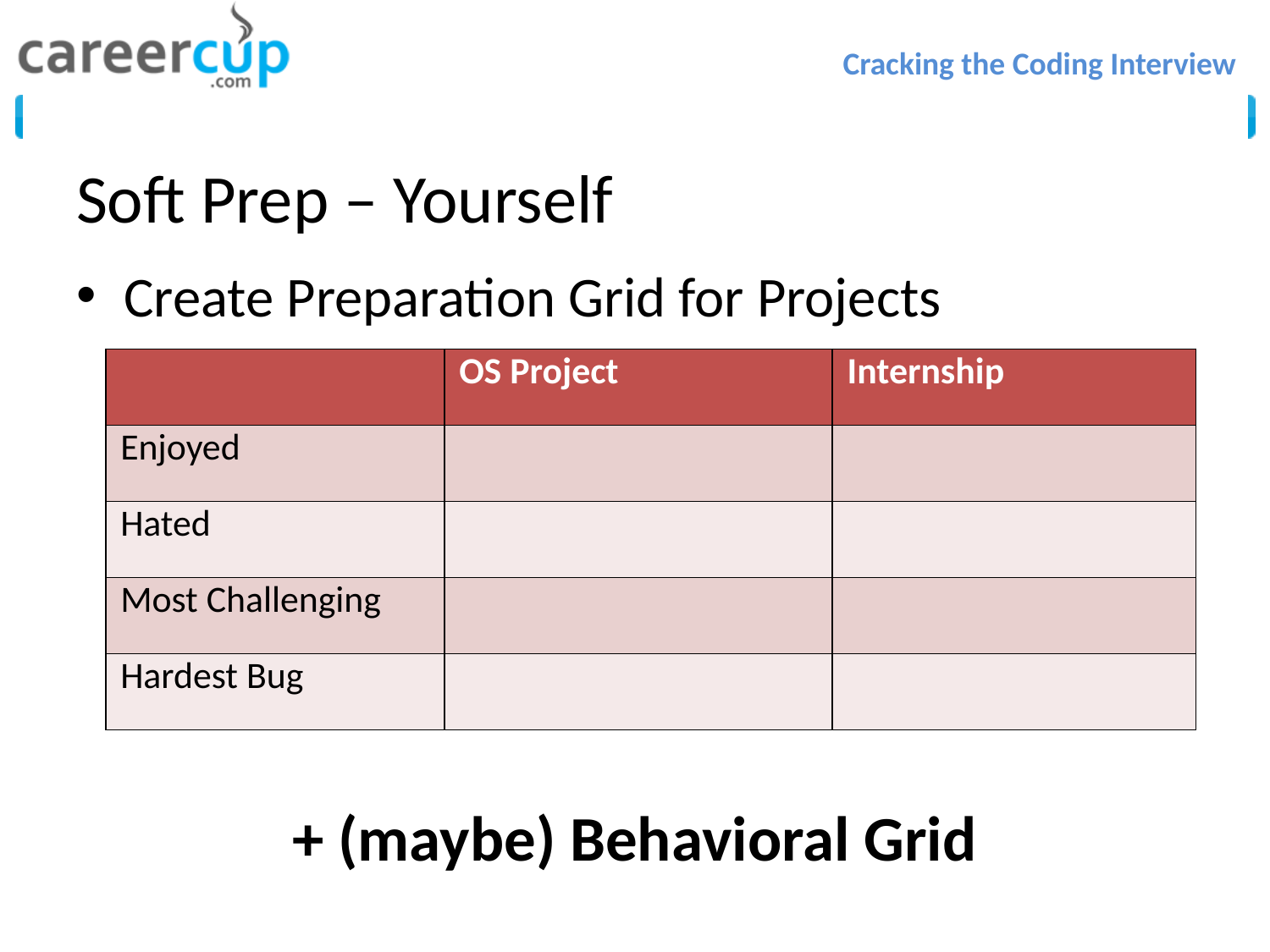

# Soft Prep – Yourself
Create Preparation Grid for Projects
|  | OS Project | Internship |
| --- | --- | --- |
| Enjoyed |  |  |
| Hated |  |  |
| Most Challenging |  |  |
| Hardest Bug |  |  |
+ (maybe) Behavioral Grid